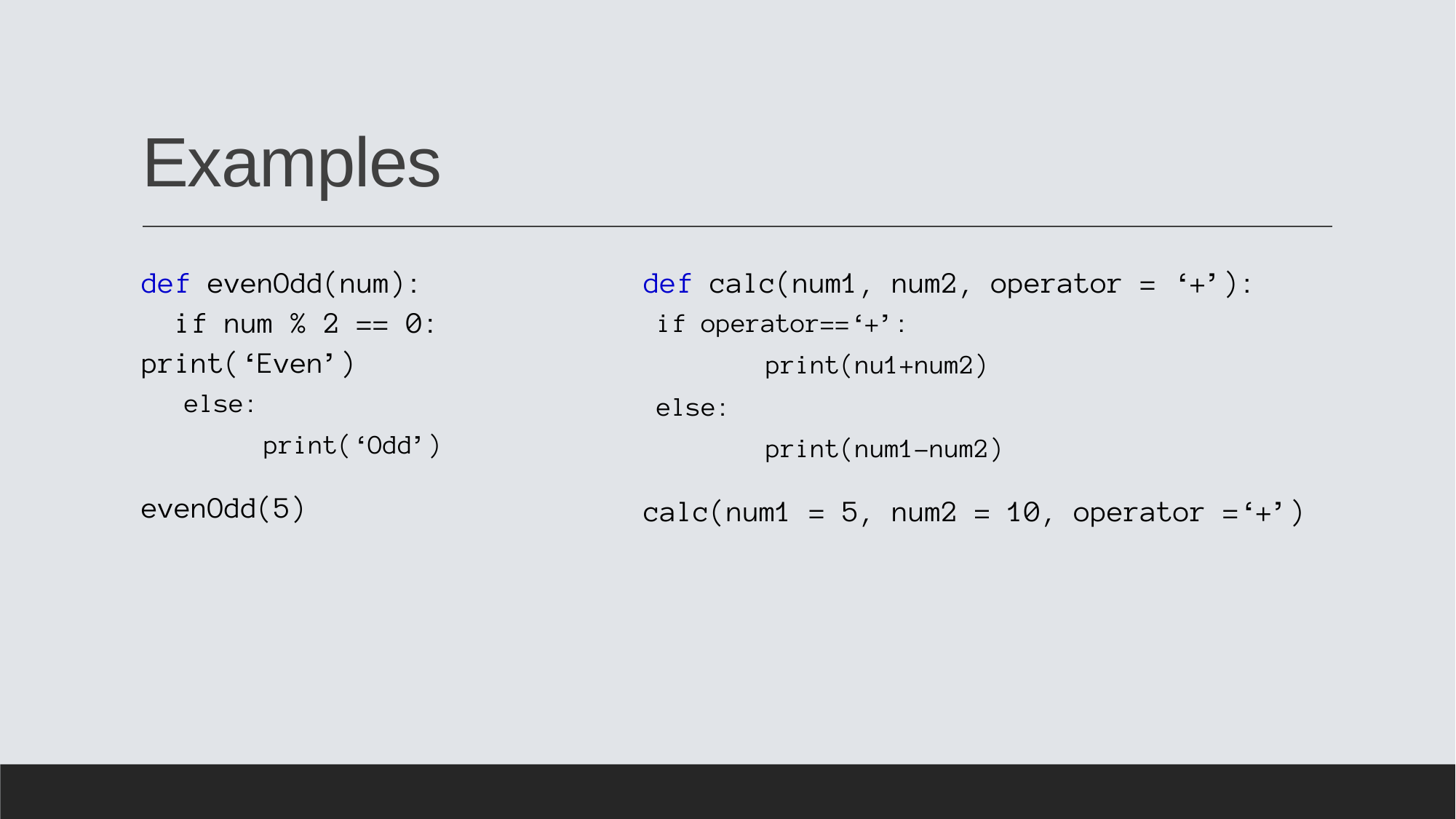

# Examples
def evenOdd(num):
  if num % 2 == 0: 	print(‘Even’)
  else:
	print(‘Odd’)
evenOdd(5)
def calc(num1, num2, operator = ‘+’):
if operator==‘+’:
	print(nu1+num2)
else:
	print(num1-num2)
calc(num1 = 5, num2 = 10, operator =‘+’)